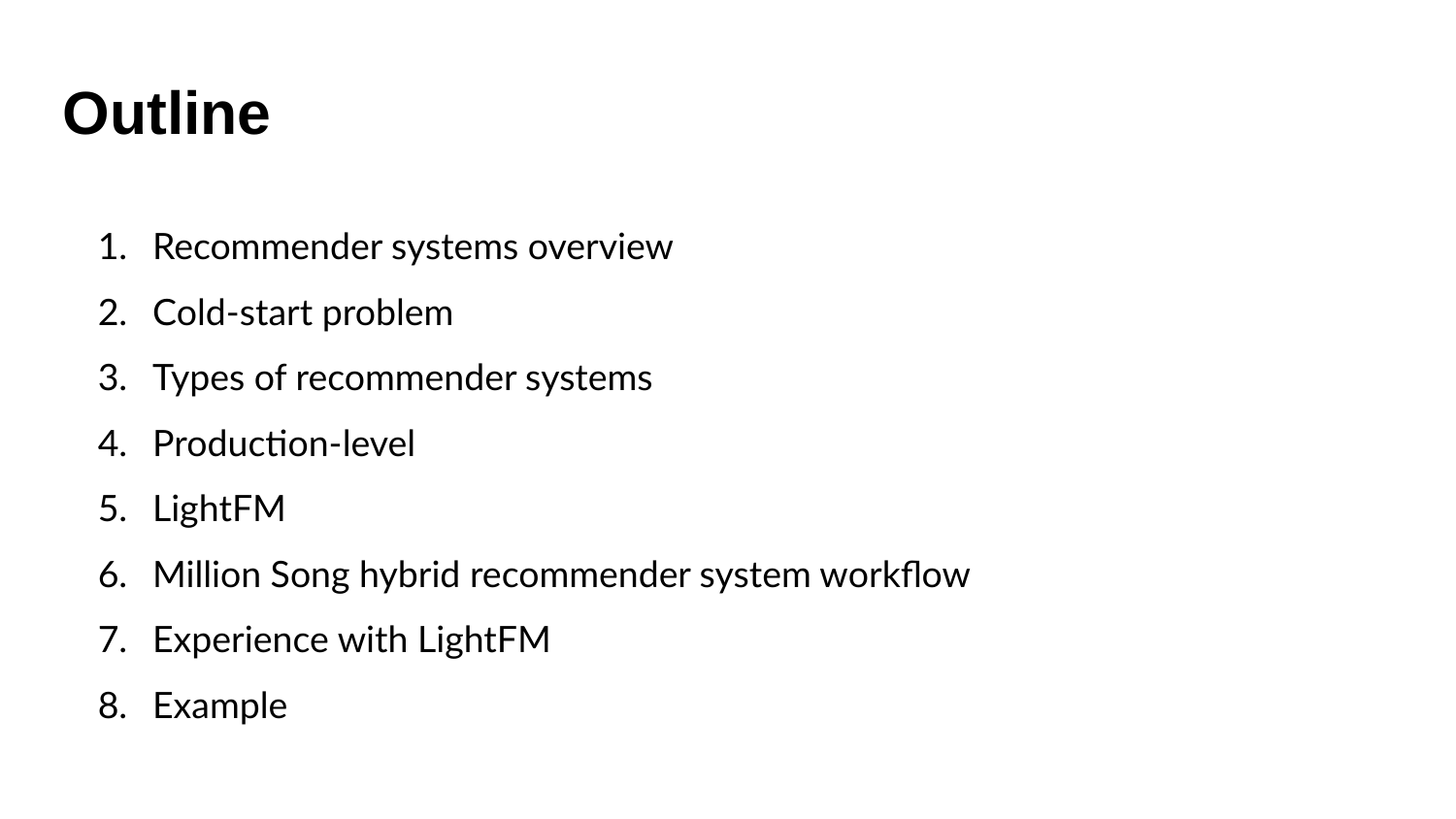

# Outline
Recommender systems overview
Cold-start problem
Types of recommender systems
Production-level
LightFM
Million Song hybrid recommender system workflow
Experience with LightFM
Example